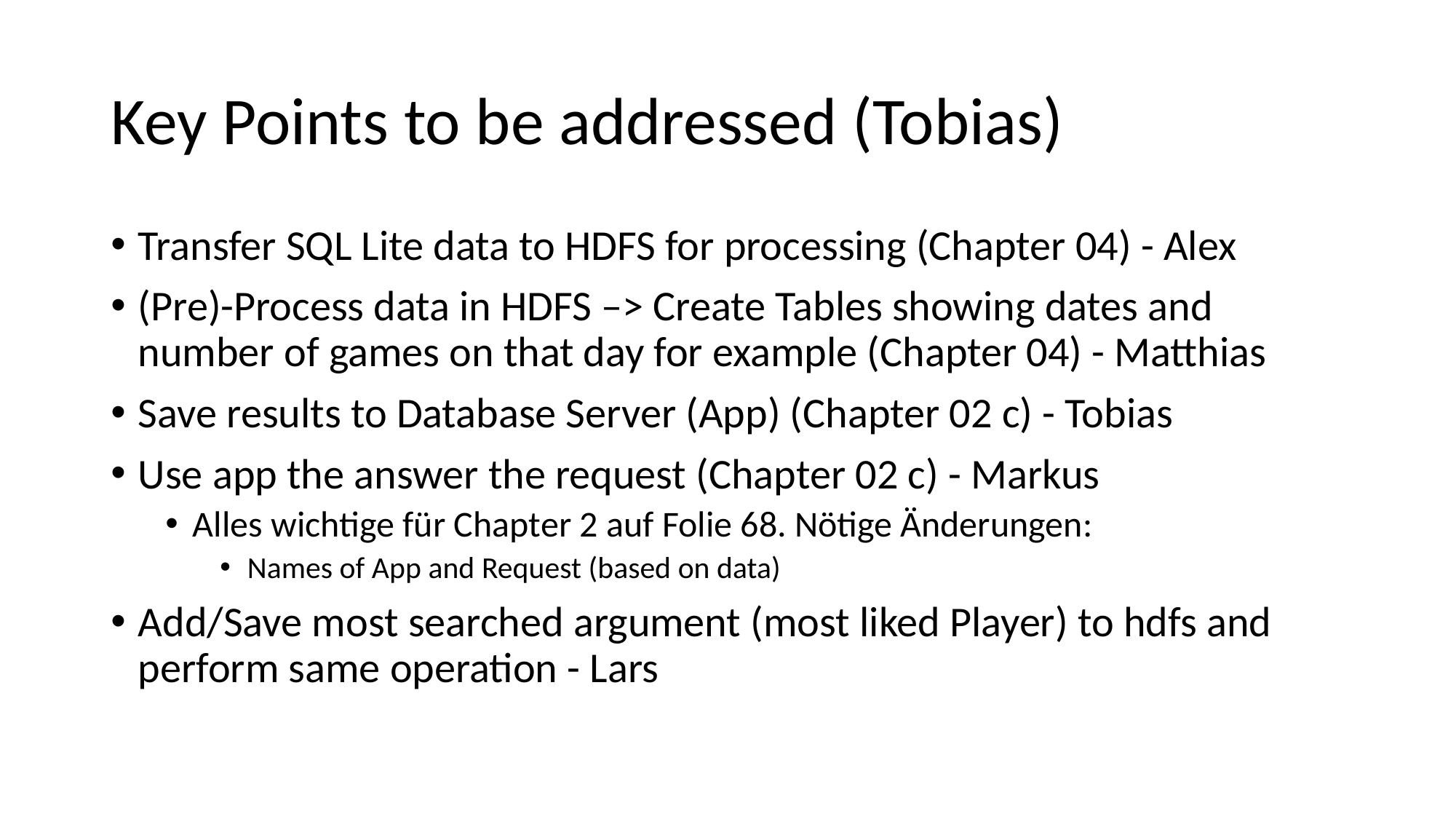

# Key Points to be addressed (Tobias)
Transfer SQL Lite data to HDFS for processing (Chapter 04) - Alex
(Pre)-Process data in HDFS –> Create Tables showing dates and number of games on that day for example (Chapter 04) - Matthias
Save results to Database Server (App) (Chapter 02 c) - Tobias
Use app the answer the request (Chapter 02 c) - Markus
Alles wichtige für Chapter 2 auf Folie 68. Nötige Änderungen:
Names of App and Request (based on data)
Add/Save most searched argument (most liked Player) to hdfs and perform same operation - Lars